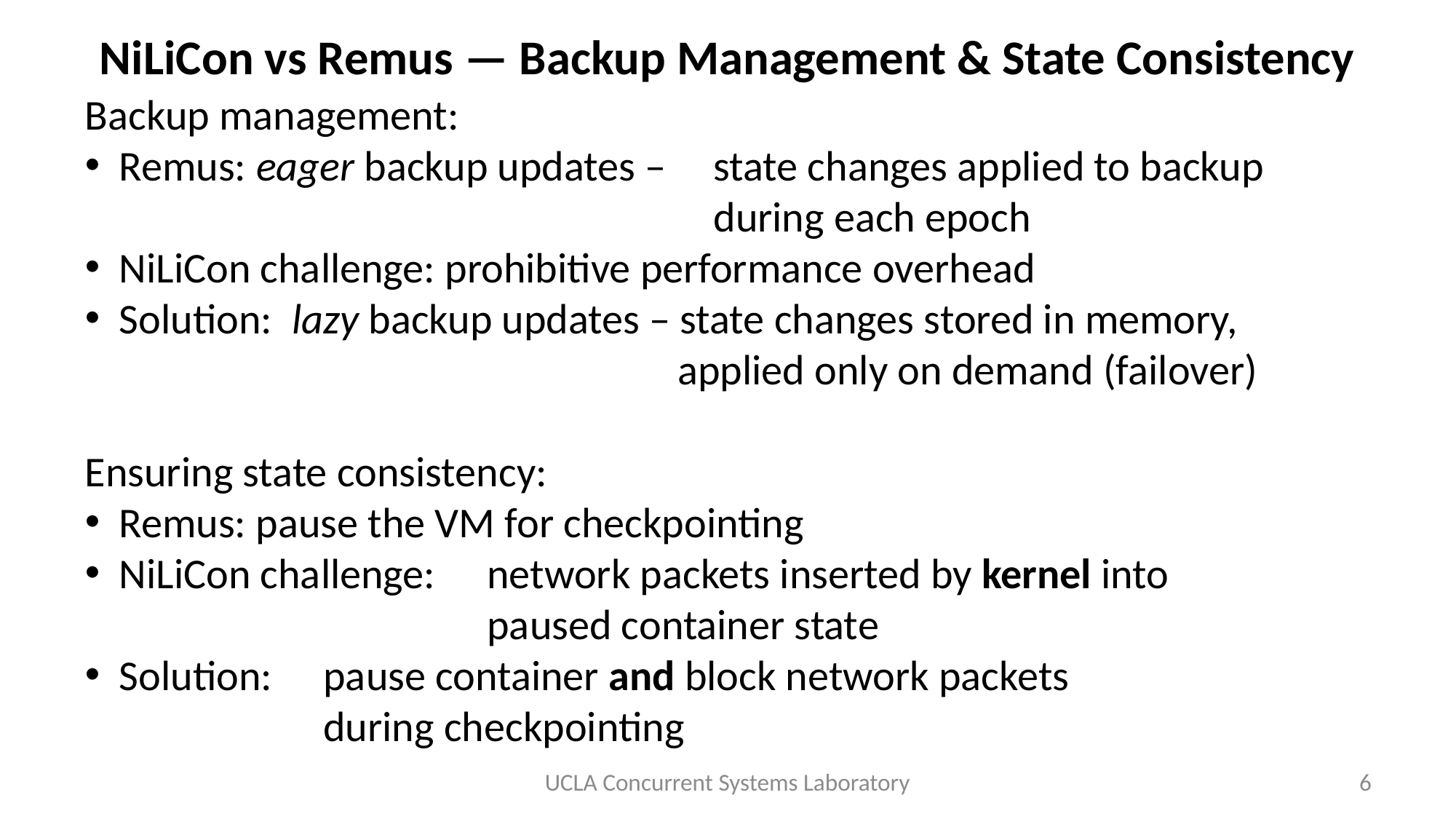

# NiLiCon vs Remus — Backup Management & State Consistency
Backup management:
Remus: eager backup updates –	state changes applied to backup
                                                         	during each epoch
NiLiCon challenge: prohibitive performance overhead
Solution:  lazy backup updates – state changes stored in memory,
                                                          applied only on demand (failover)

Ensuring state consistency:
Remus: pause the VM for checkpointing
NiLiCon challenge:	network packets inserted by kernel into
  	paused container state
Solution:	pause container and block network packets
	during checkpointing

UCLA Concurrent Systems Laboratory
6